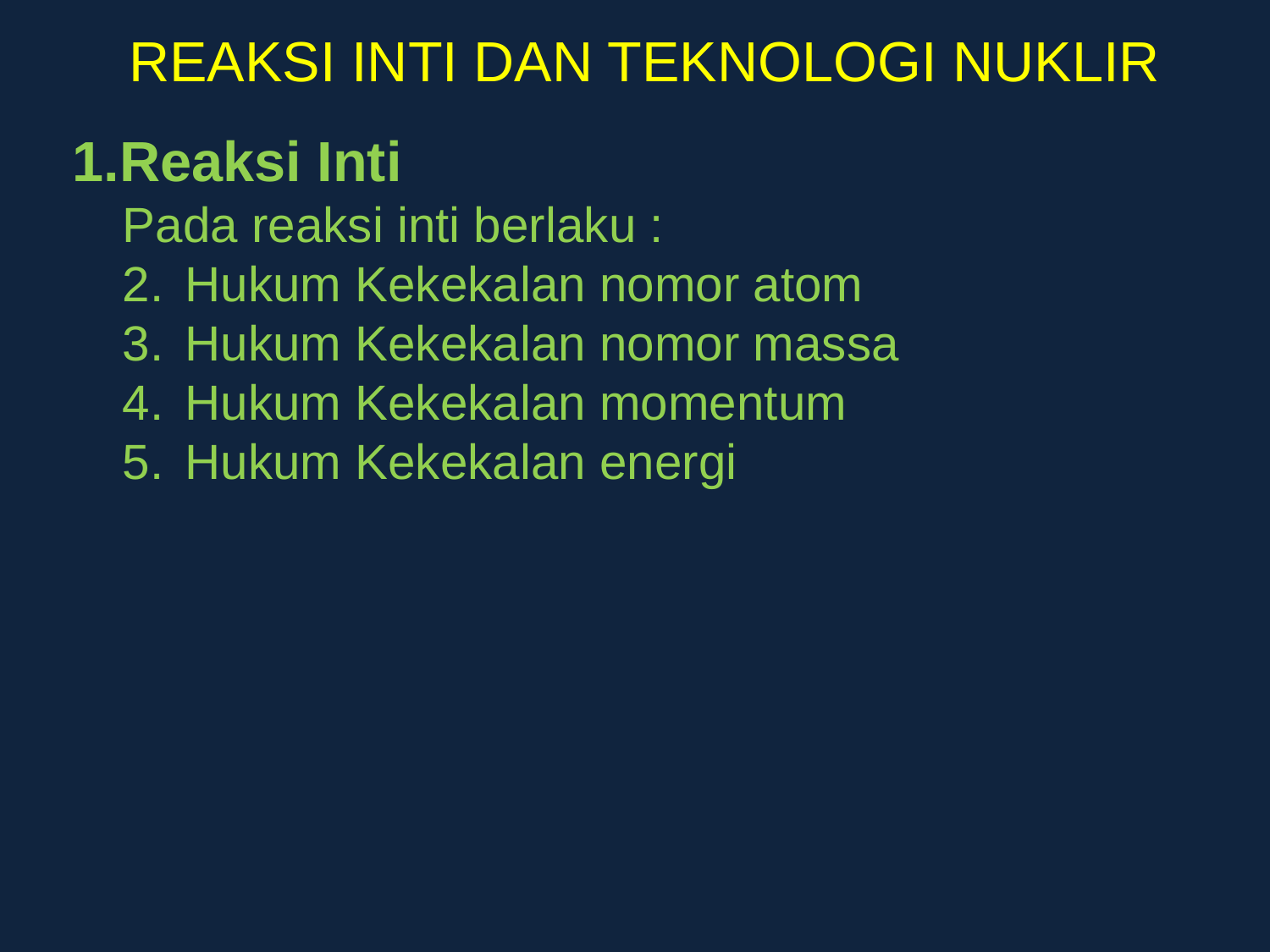

# REAKSI INTI DAN TEKNOLOGI NUKLIR
Reaksi Inti
Pada reaksi inti berlaku :
Hukum Kekekalan nomor atom
Hukum Kekekalan nomor massa
Hukum Kekekalan momentum
Hukum Kekekalan energi